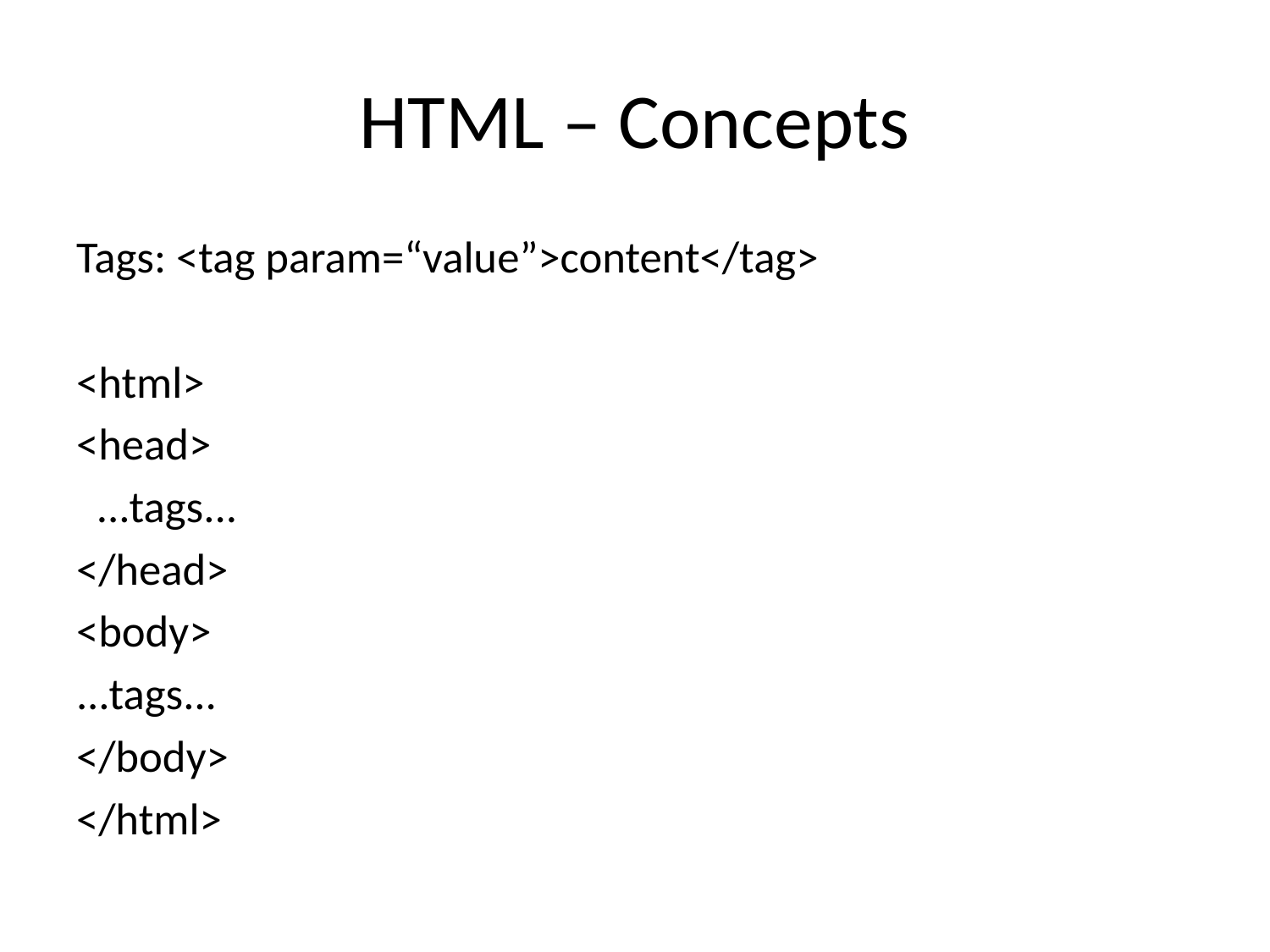

# HTML – Concepts
Tags: <tag param=“value”>content</tag>

<html>
<head>
  ...tags...
</head>
<body>
...tags...
</body>
</html>